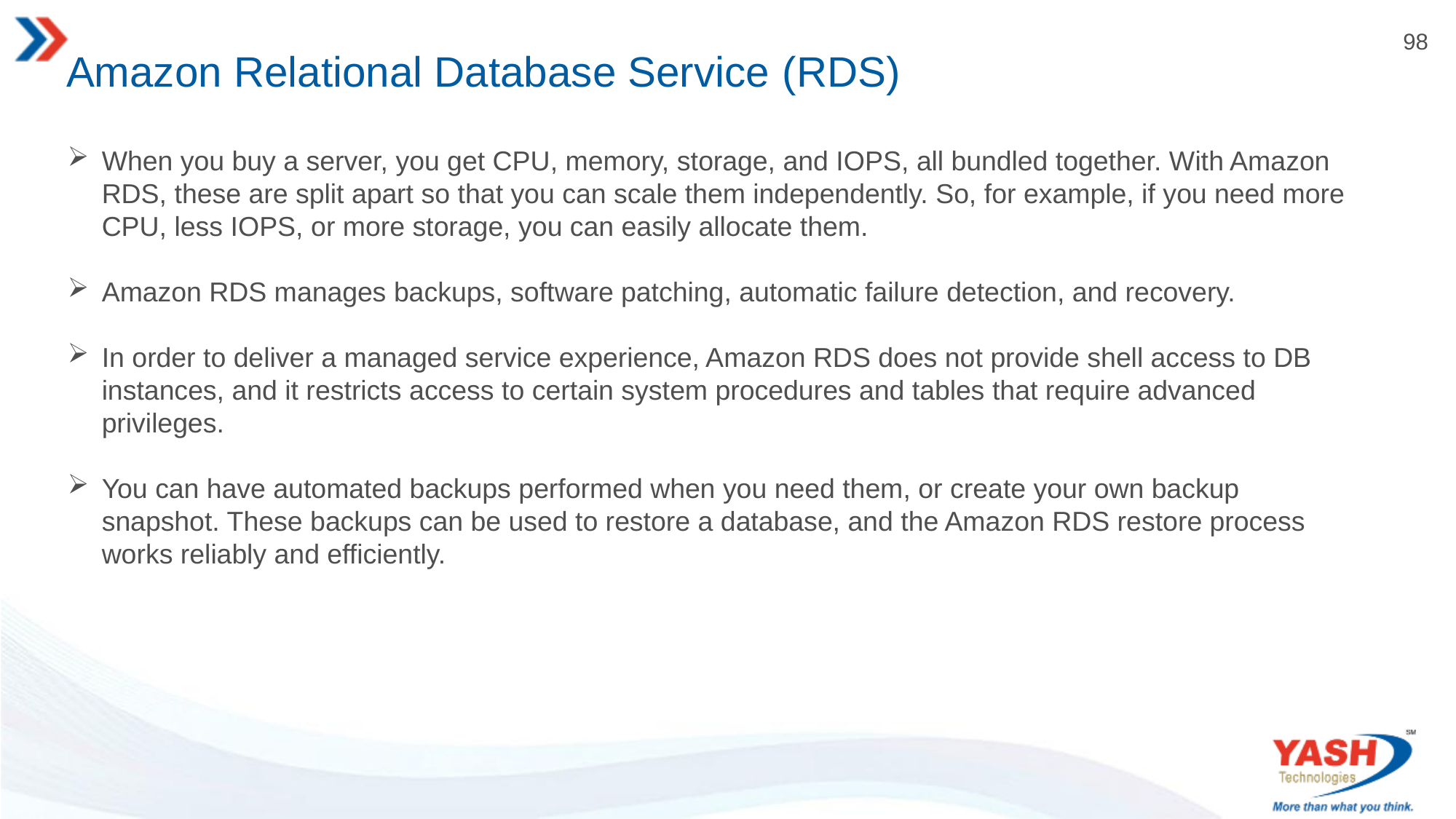

# Amazon Relational Database Service (RDS)
When you buy a server, you get CPU, memory, storage, and IOPS, all bundled together. With Amazon RDS, these are split apart so that you can scale them independently. So, for example, if you need more CPU, less IOPS, or more storage, you can easily allocate them.

Amazon RDS manages backups, software patching, automatic failure detection, and recovery.
In order to deliver a managed service experience, Amazon RDS does not provide shell access to DB instances, and it restricts access to certain system procedures and tables that require advanced privileges.
You can have automated backups performed when you need them, or create your own backup snapshot. These backups can be used to restore a database, and the Amazon RDS restore process works reliably and efficiently.